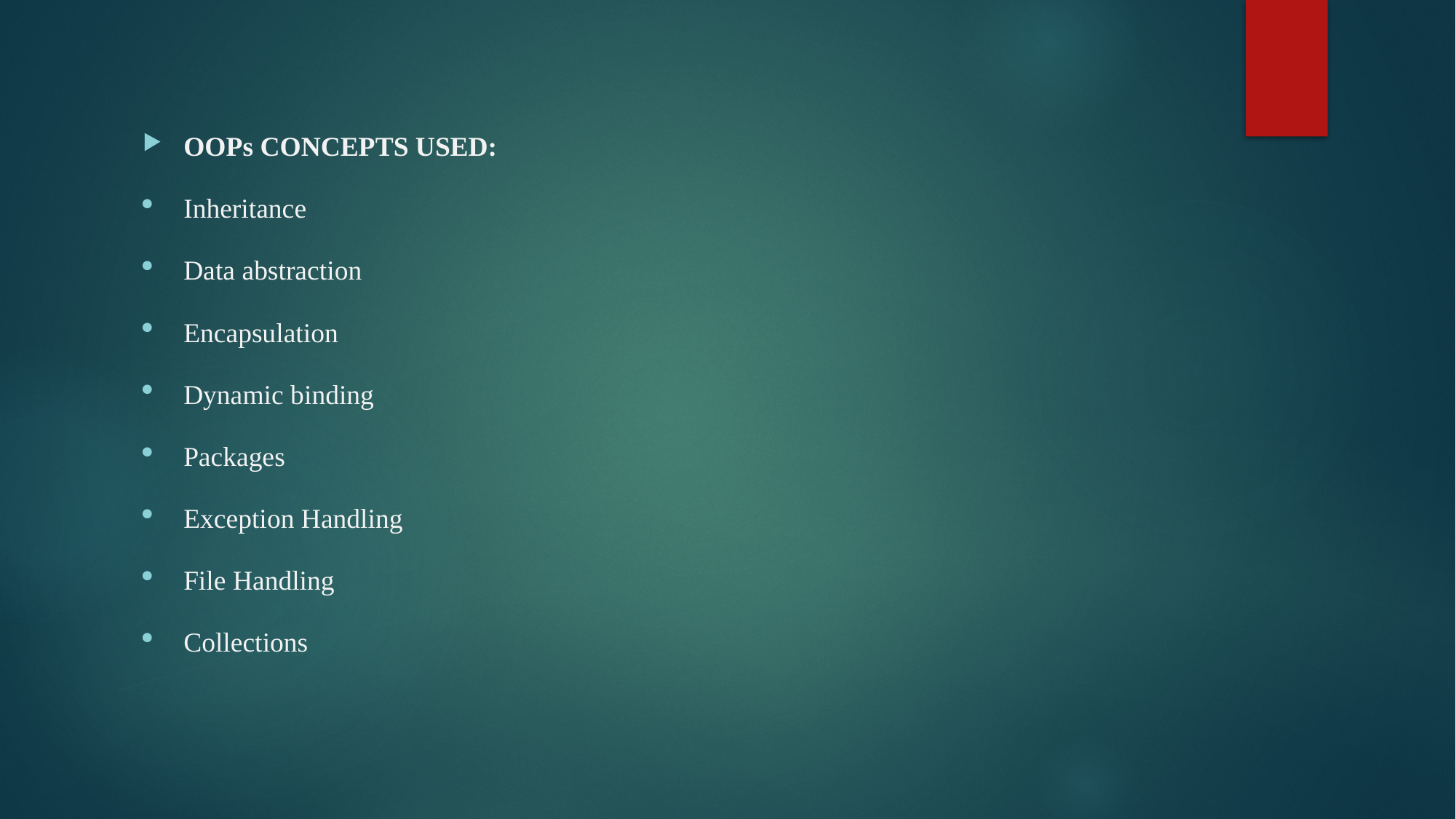

OOPs CONCEPTS USED:
Inheritance
Data abstraction
Encapsulation
Dynamic binding
Packages
Exception Handling
File Handling
Collections